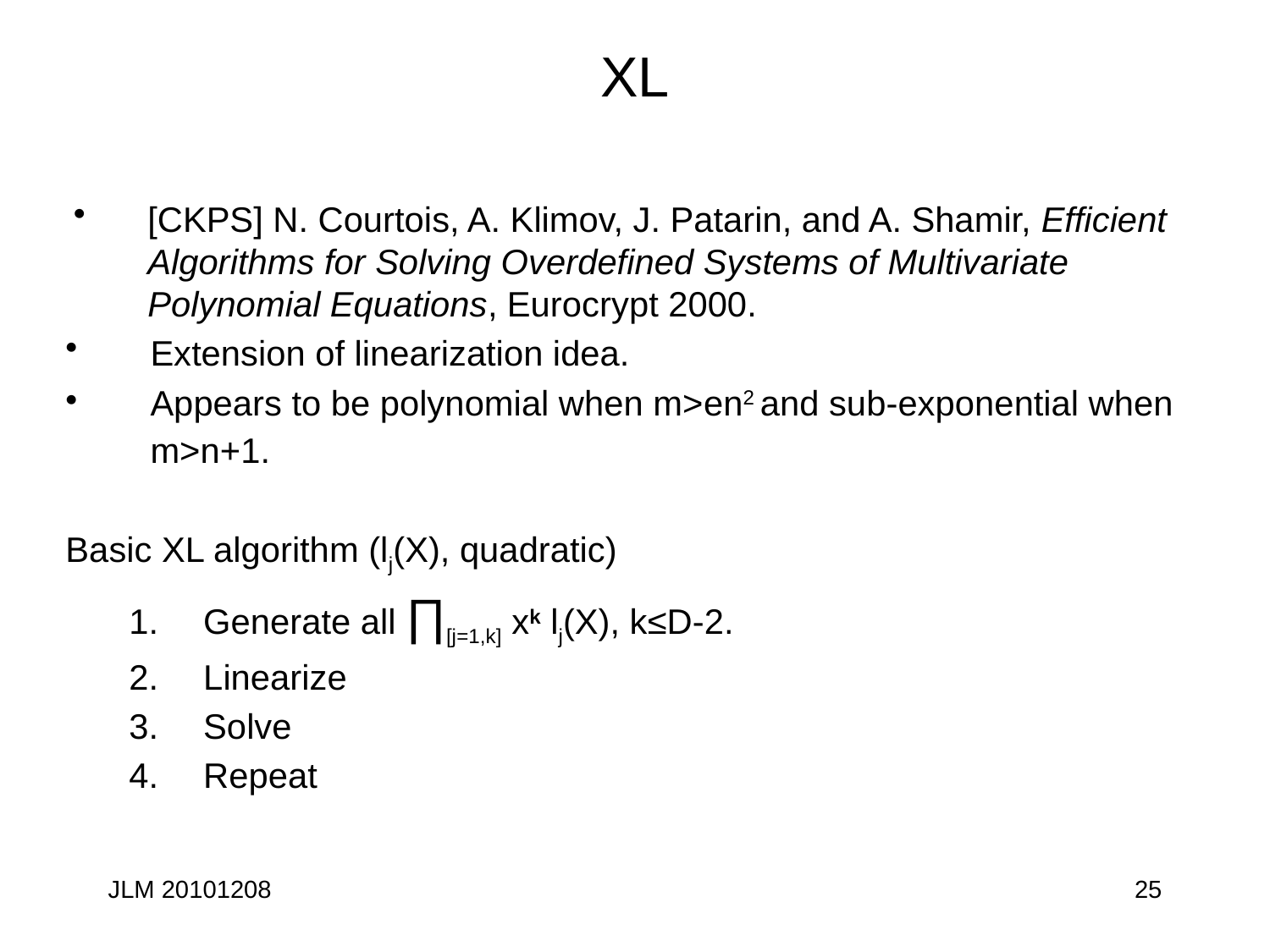

# XL
[CKPS] N. Courtois, A. Klimov, J. Patarin, and A. Shamir, Efficient Algorithms for Solving Overdefined Systems of Multivariate Polynomial Equations, Eurocrypt 2000.
Extension of linearization idea.
Appears to be polynomial when m>en2 and sub-exponential when m>n+1.

Basic XL algorithm (lj(X), quadratic)
Generate all ∏[j=1,k] xk lj(X), k≤D-2.
Linearize
Solve
Repeat
JLM 20101208
25